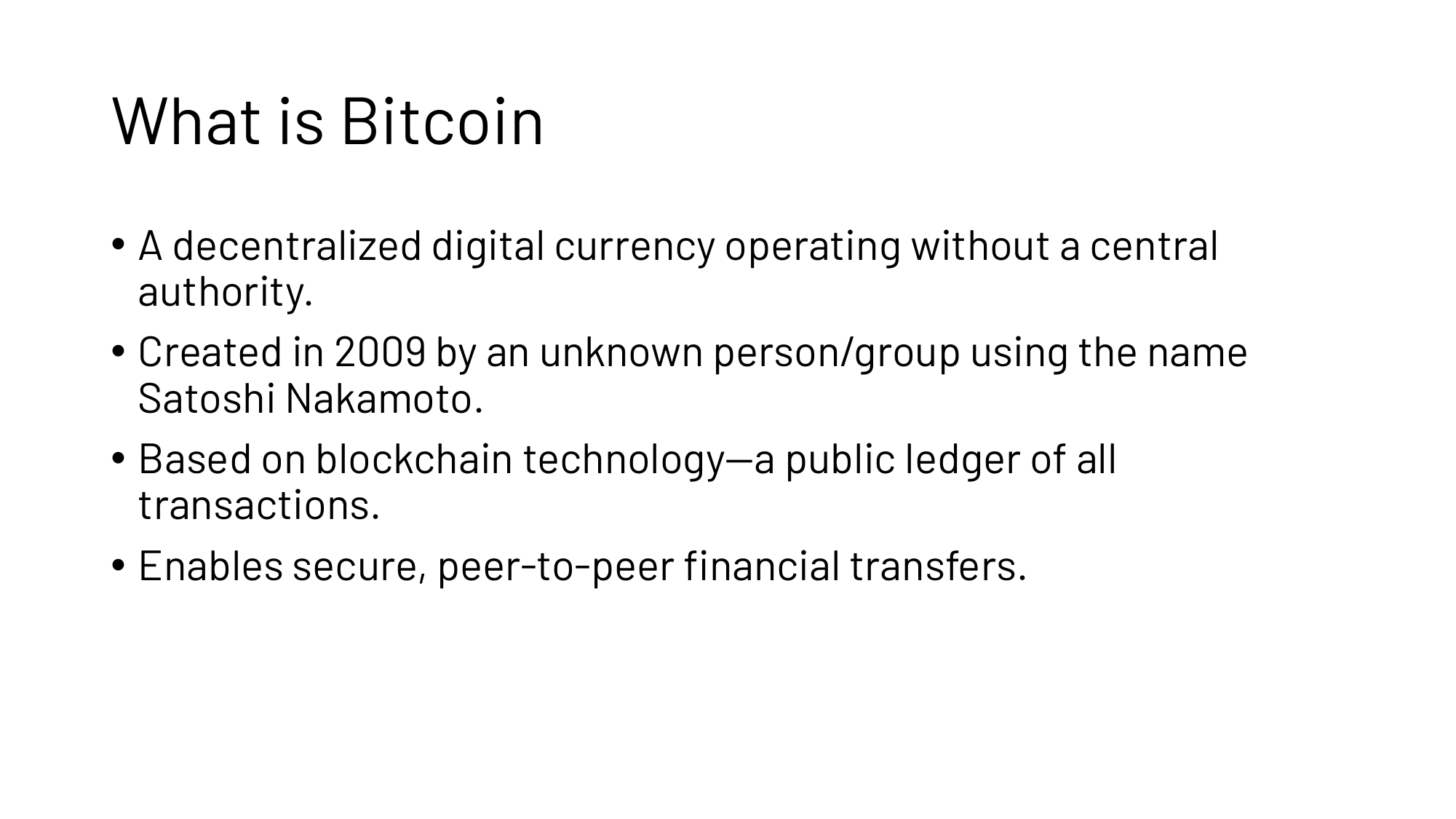

# What is Bitcoin
A decentralized digital currency operating without a central authority.
Created in 2009 by an unknown person/group using the name Satoshi Nakamoto.
Based on blockchain technology—a public ledger of all transactions.
Enables secure, peer-to-peer financial transfers.